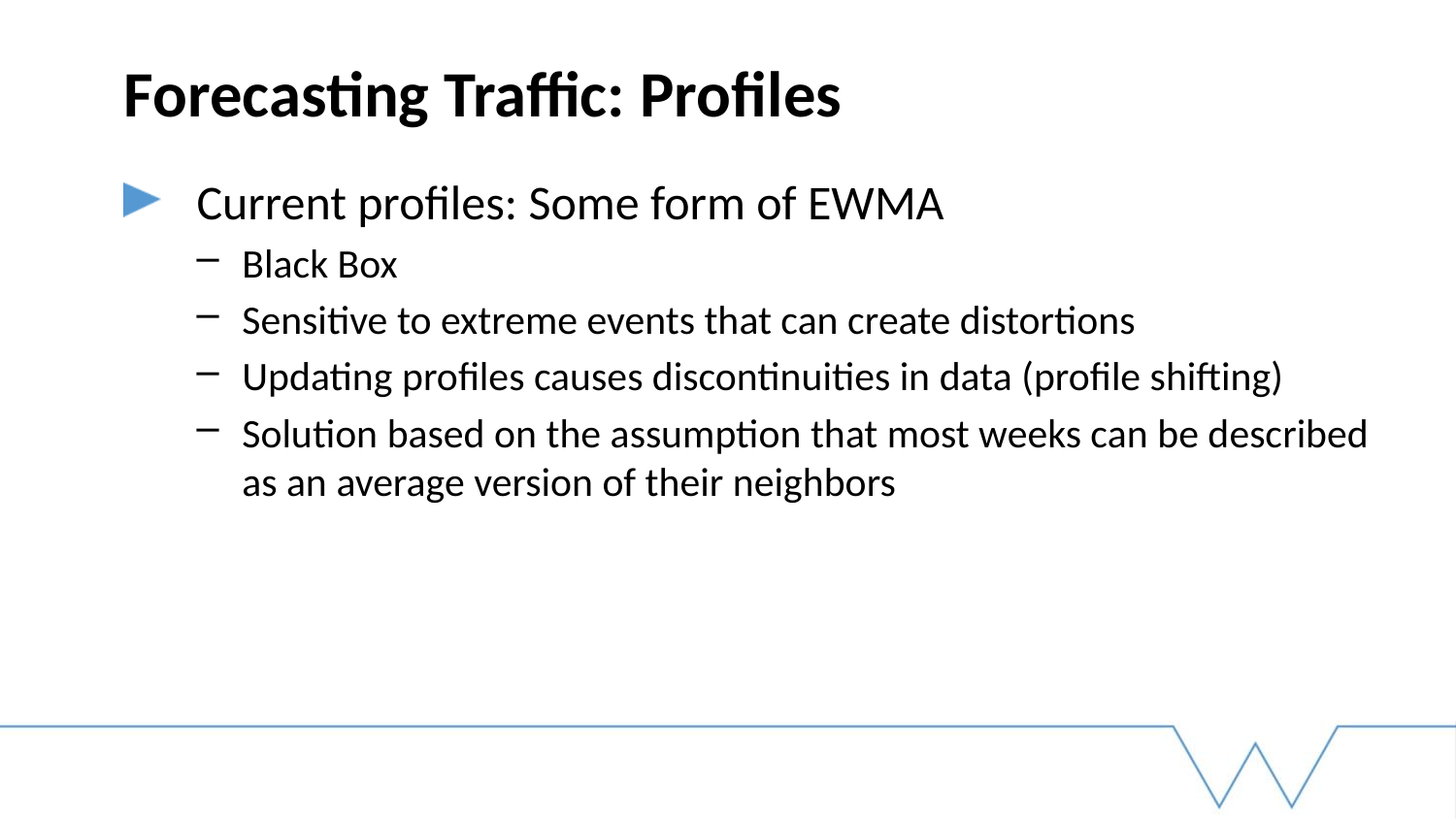

# Forecasting Traffic: Profiles
Current profiles: Some form of EWMA
Black Box
Sensitive to extreme events that can create distortions
Updating profiles causes discontinuities in data (profile shifting)
Solution based on the assumption that most weeks can be described as an average version of their neighbors